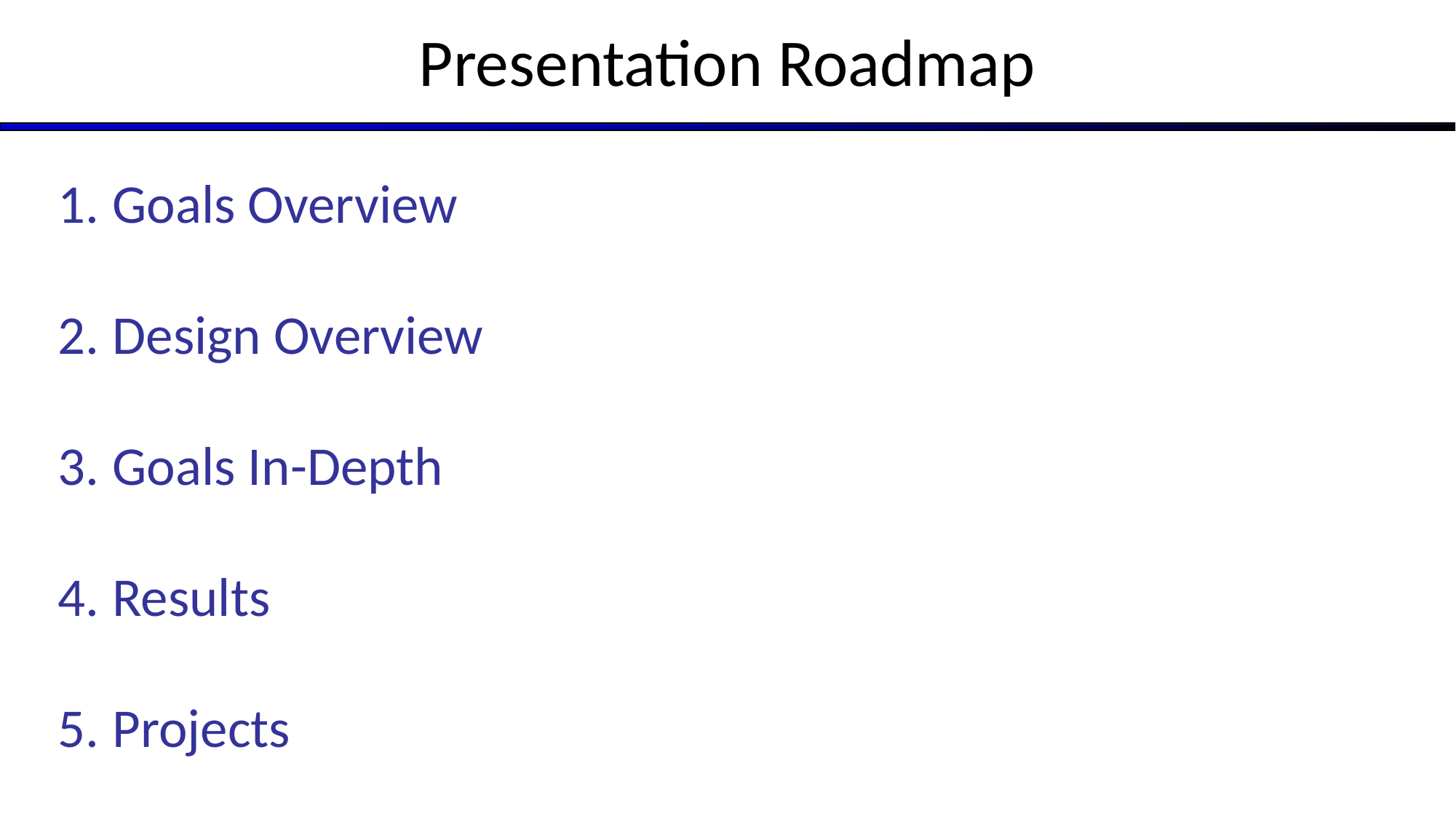

# Presentation Roadmap
Goals Overview
Design Overview
Goals In-Depth
Results

Projects